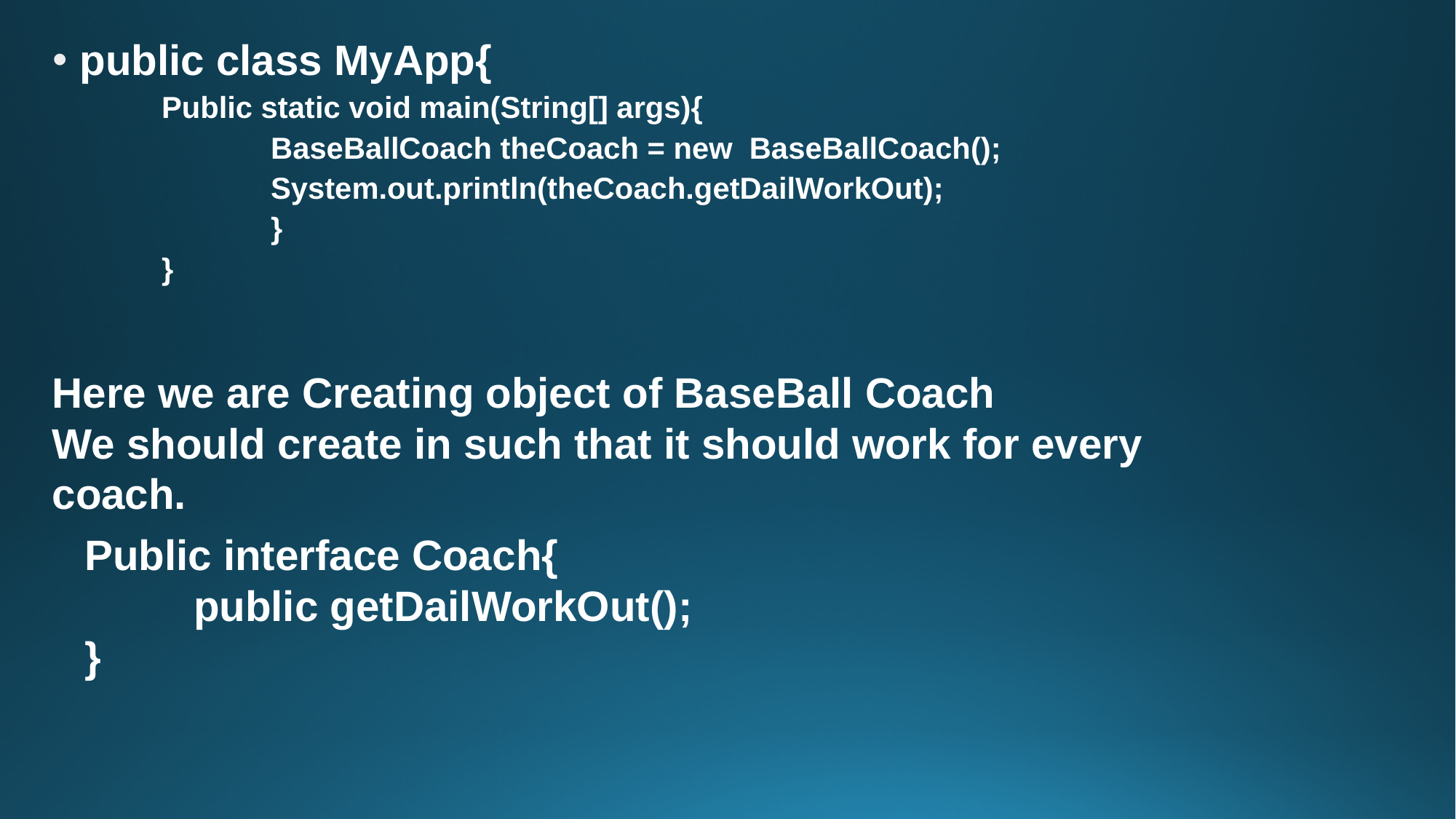

public class MyApp{
Public static void main(String[] args){
	BaseBallCoach theCoach = new  BaseBallCoach();
	System.out.println(theCoach.getDailWorkOut);
	}
}

Here we are Creating object of BaseBall Coach
We should create in such that it should work for every coach.
Public interface Coach{
	public getDailWorkOut();
}